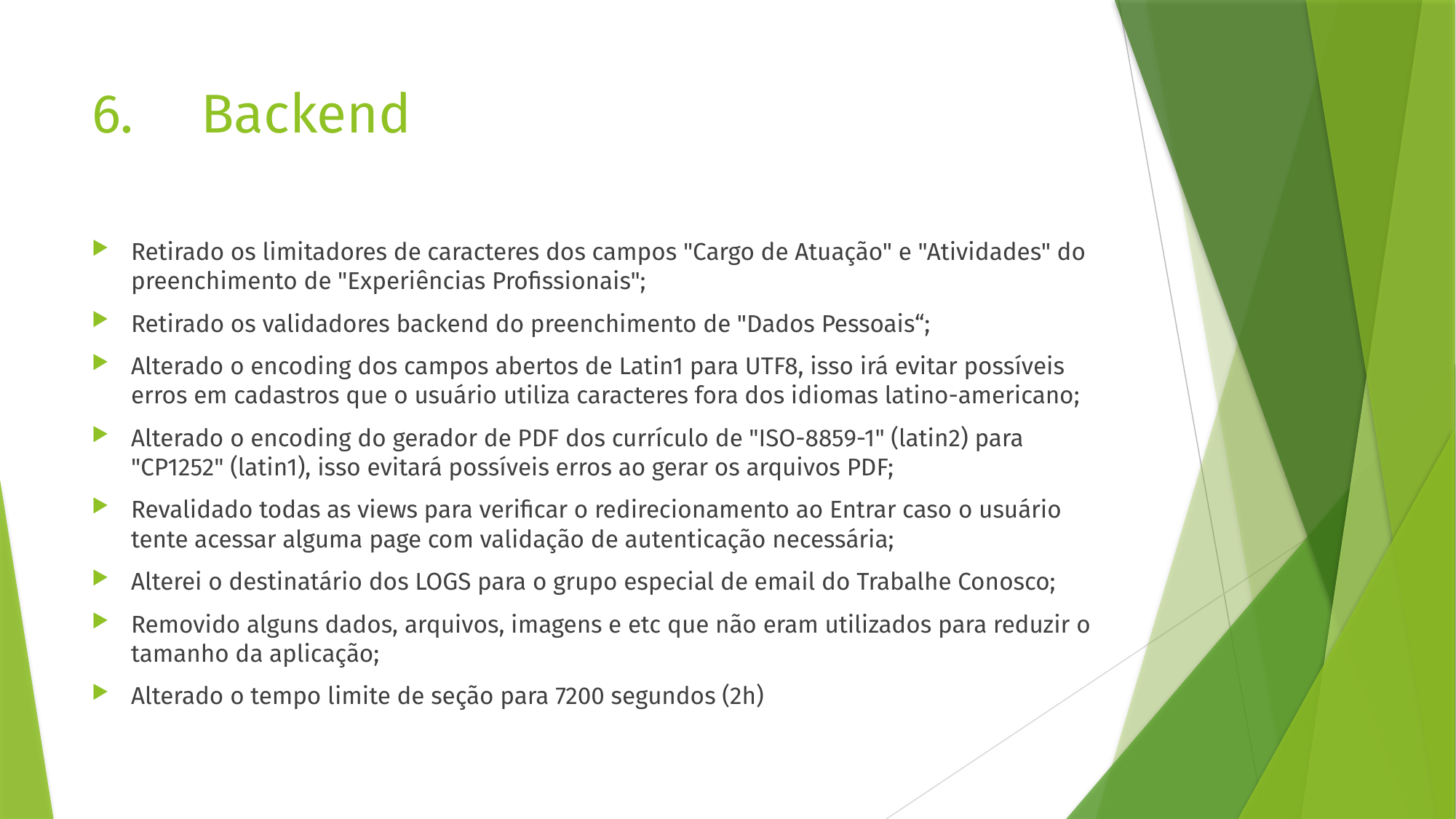

# 6.	Backend
Retirado os limitadores de caracteres dos campos "Cargo de Atuação" e "Atividades" do preenchimento de "Experiências Profissionais";
Retirado os validadores backend do preenchimento de "Dados Pessoais“;
Alterado o encoding dos campos abertos de Latin1 para UTF8, isso irá evitar possíveis erros em cadastros que o usuário utiliza caracteres fora dos idiomas latino-americano;
Alterado o encoding do gerador de PDF dos currículo de "ISO-8859-1" (latin2) para "CP1252" (latin1), isso evitará possíveis erros ao gerar os arquivos PDF;
Revalidado todas as views para verificar o redirecionamento ao Entrar caso o usuário tente acessar alguma page com validação de autenticação necessária;
Alterei o destinatário dos LOGS para o grupo especial de email do Trabalhe Conosco;
Removido alguns dados, arquivos, imagens e etc que não eram utilizados para reduzir o tamanho da aplicação;
Alterado o tempo limite de seção para 7200 segundos (2h)